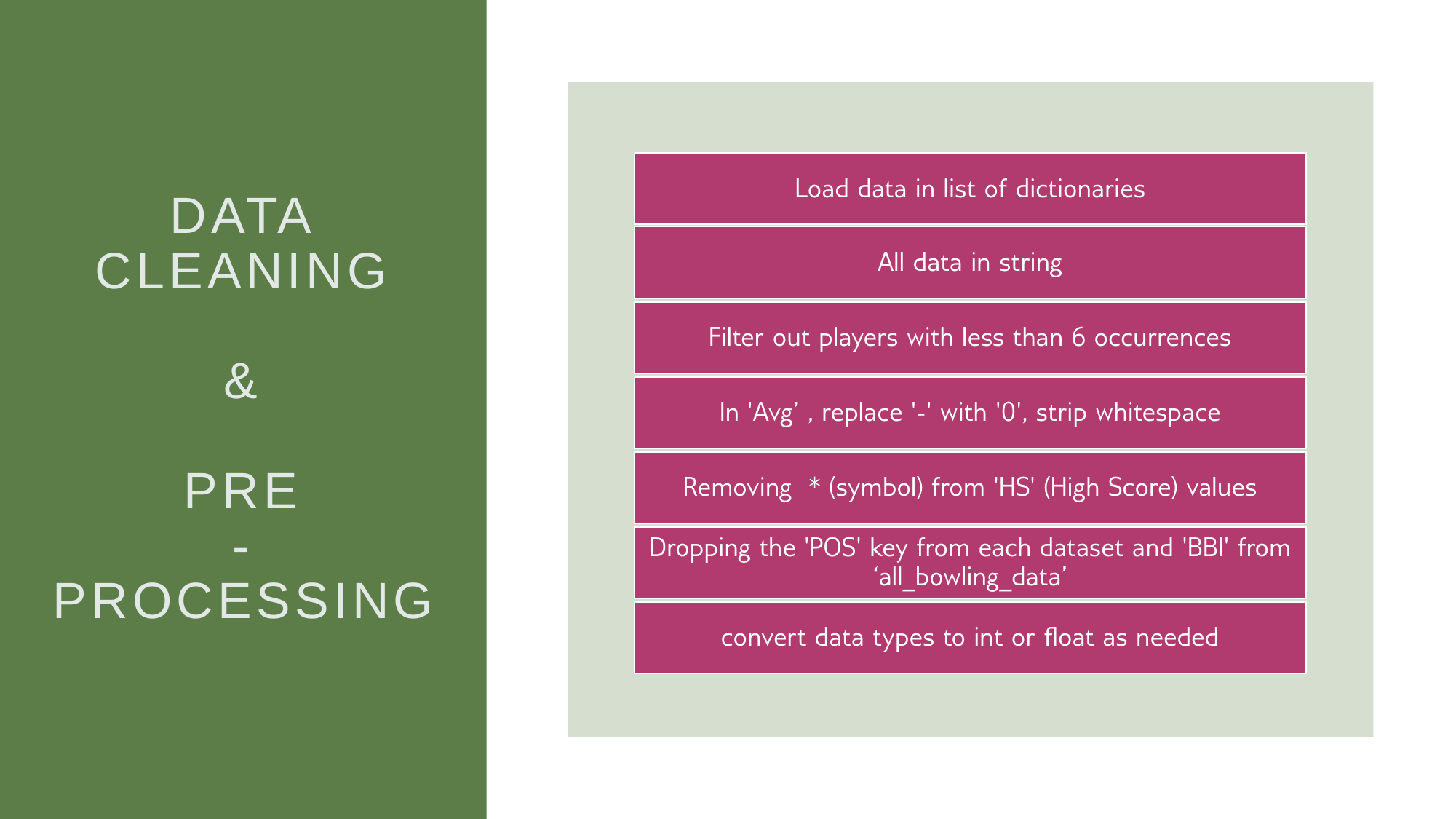

Load data in list of dictionaries
All data in string
Filter out players with less than 6 occurrences
In 'Avg’ , replace '-' with '0', strip whitespace
Removing  * (symbol) from 'HS' (High Score) values
Dropping the 'POS' key from each dataset and 'BBI' from ‘all_bowling_data’
convert data types to int or float as needed
# Data Cleaning & Pre - processing